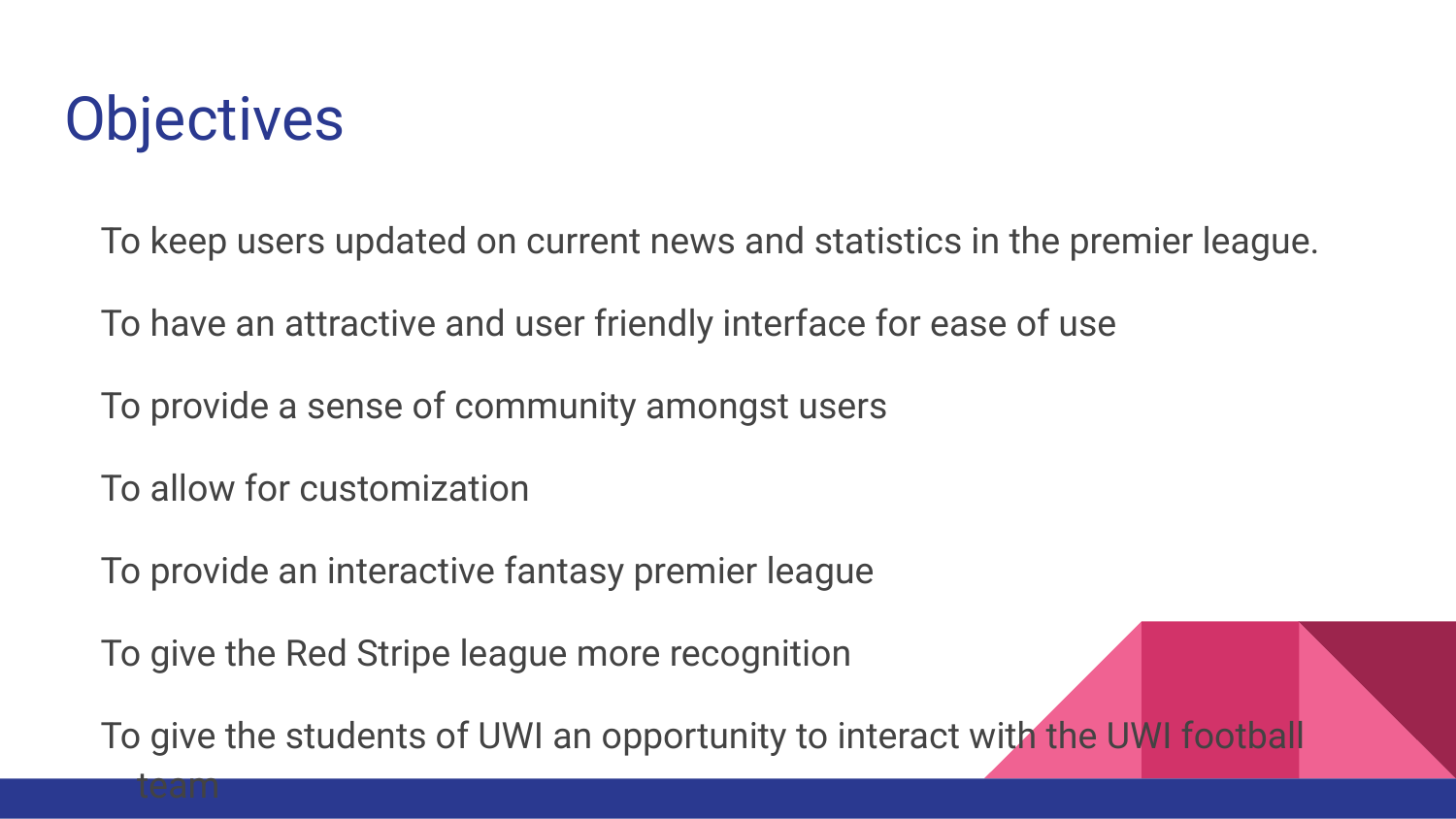

# Objectives
To keep users updated on current news and statistics in the premier league.
To have an attractive and user friendly interface for ease of use
To provide a sense of community amongst users
To allow for customization
To provide an interactive fantasy premier league
To give the Red Stripe league more recognition
To give the students of UWI an opportunity to interact with the UWI football team
To provide exposure for the league